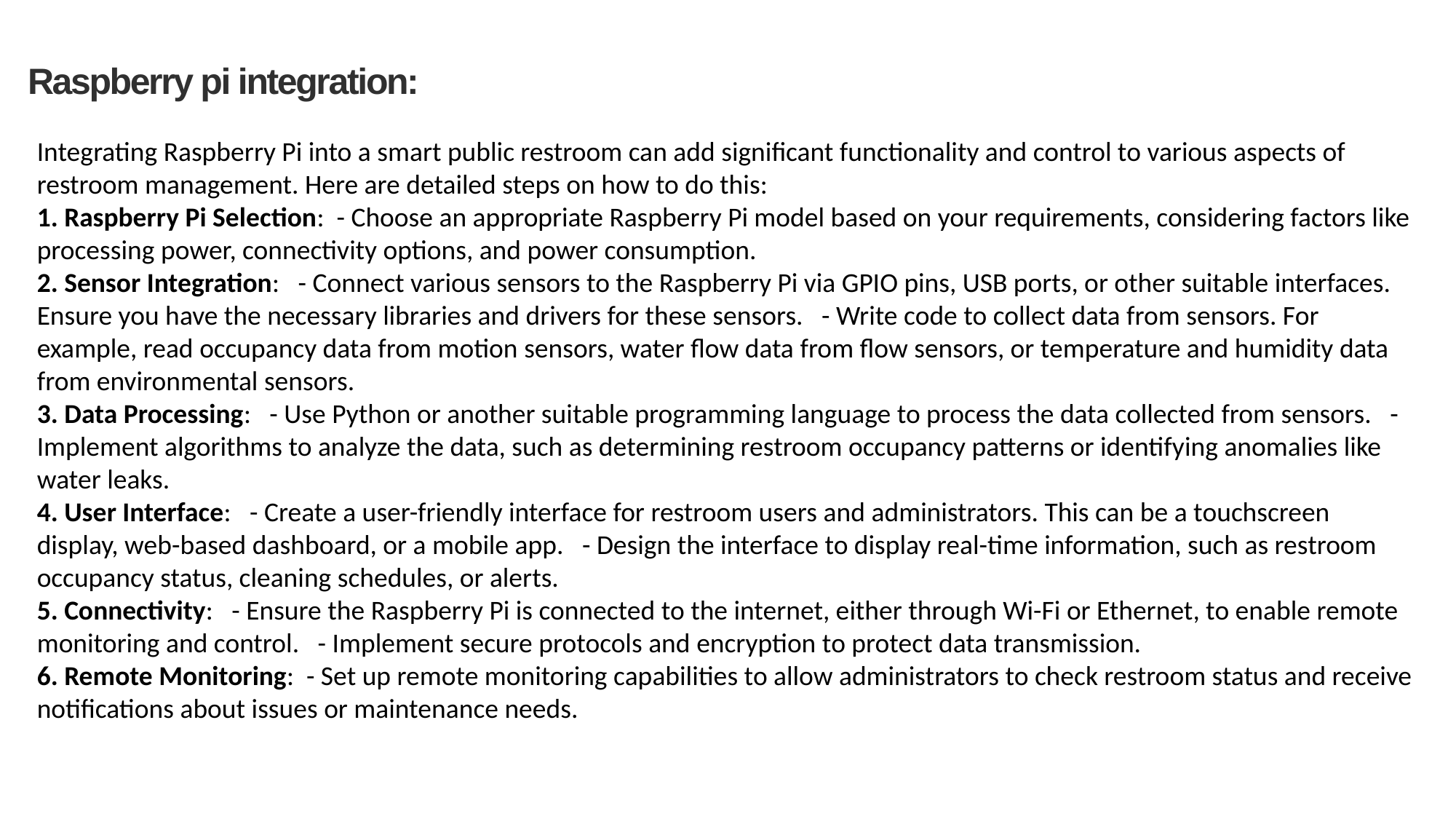

# Raspberry pi integration:
Integrating Raspberry Pi into a smart public restroom can add significant functionality and control to various aspects of restroom management. Here are detailed steps on how to do this:
1. Raspberry Pi Selection:  - Choose an appropriate Raspberry Pi model based on your requirements, considering factors like processing power, connectivity options, and power consumption.
2. Sensor Integration:   - Connect various sensors to the Raspberry Pi via GPIO pins, USB ports, or other suitable interfaces. Ensure you have the necessary libraries and drivers for these sensors.   - Write code to collect data from sensors. For example, read occupancy data from motion sensors, water flow data from flow sensors, or temperature and humidity data from environmental sensors.
3. Data Processing:   - Use Python or another suitable programming language to process the data collected from sensors.   - Implement algorithms to analyze the data, such as determining restroom occupancy patterns or identifying anomalies like water leaks.
4. User Interface:   - Create a user-friendly interface for restroom users and administrators. This can be a touchscreen display, web-based dashboard, or a mobile app.   - Design the interface to display real-time information, such as restroom occupancy status, cleaning schedules, or alerts.
5. Connectivity:   - Ensure the Raspberry Pi is connected to the internet, either through Wi-Fi or Ethernet, to enable remote monitoring and control.   - Implement secure protocols and encryption to protect data transmission.
6. Remote Monitoring:  - Set up remote monitoring capabilities to allow administrators to check restroom status and receive notifications about issues or maintenance needs.